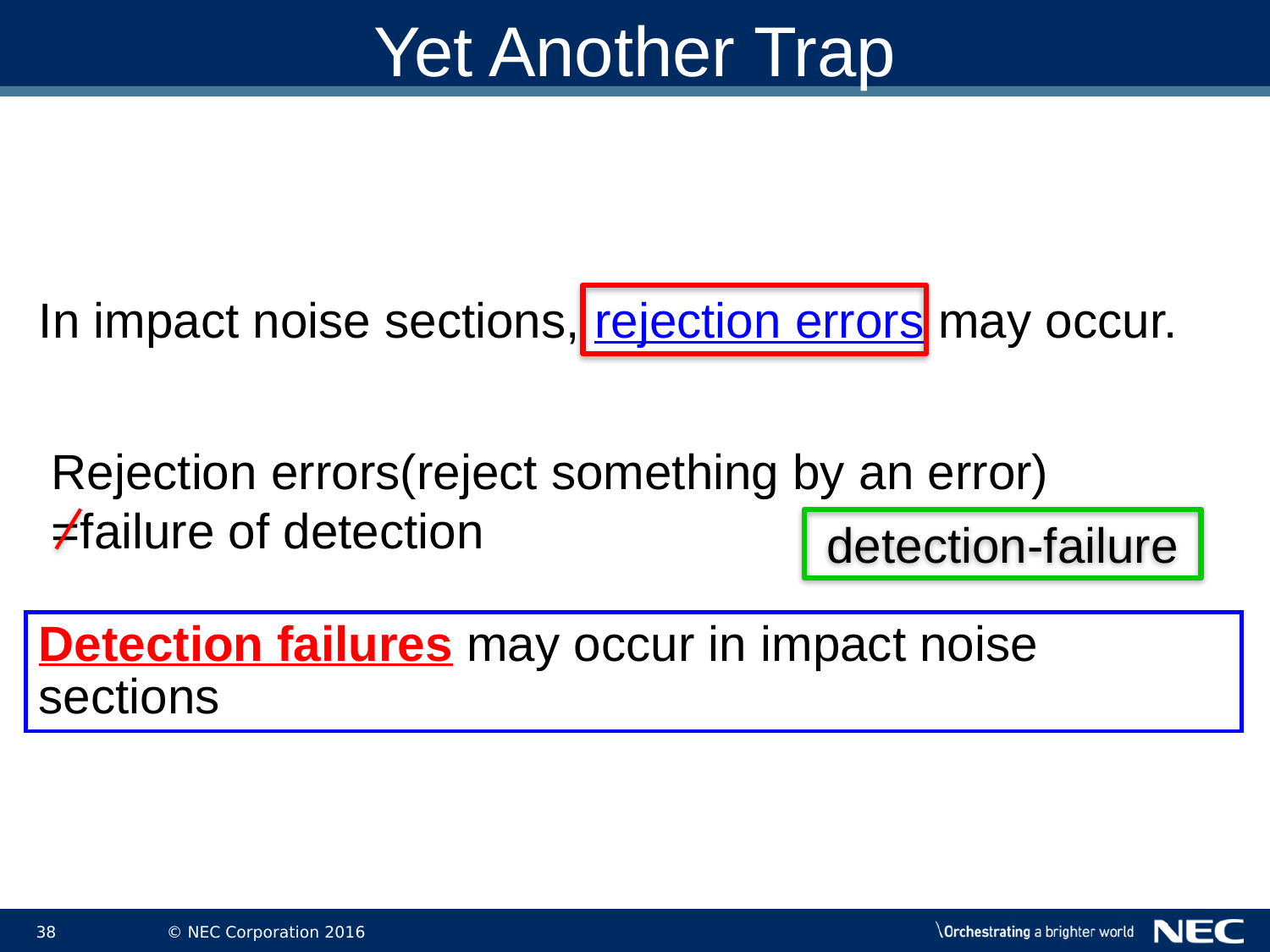

# Yet Another Trap

In impact noise sections, rejection errors may occur.
Rejection errors(reject something by an error)
=failure of detection
detection-failure
Detection failures may occur in impact noise sections